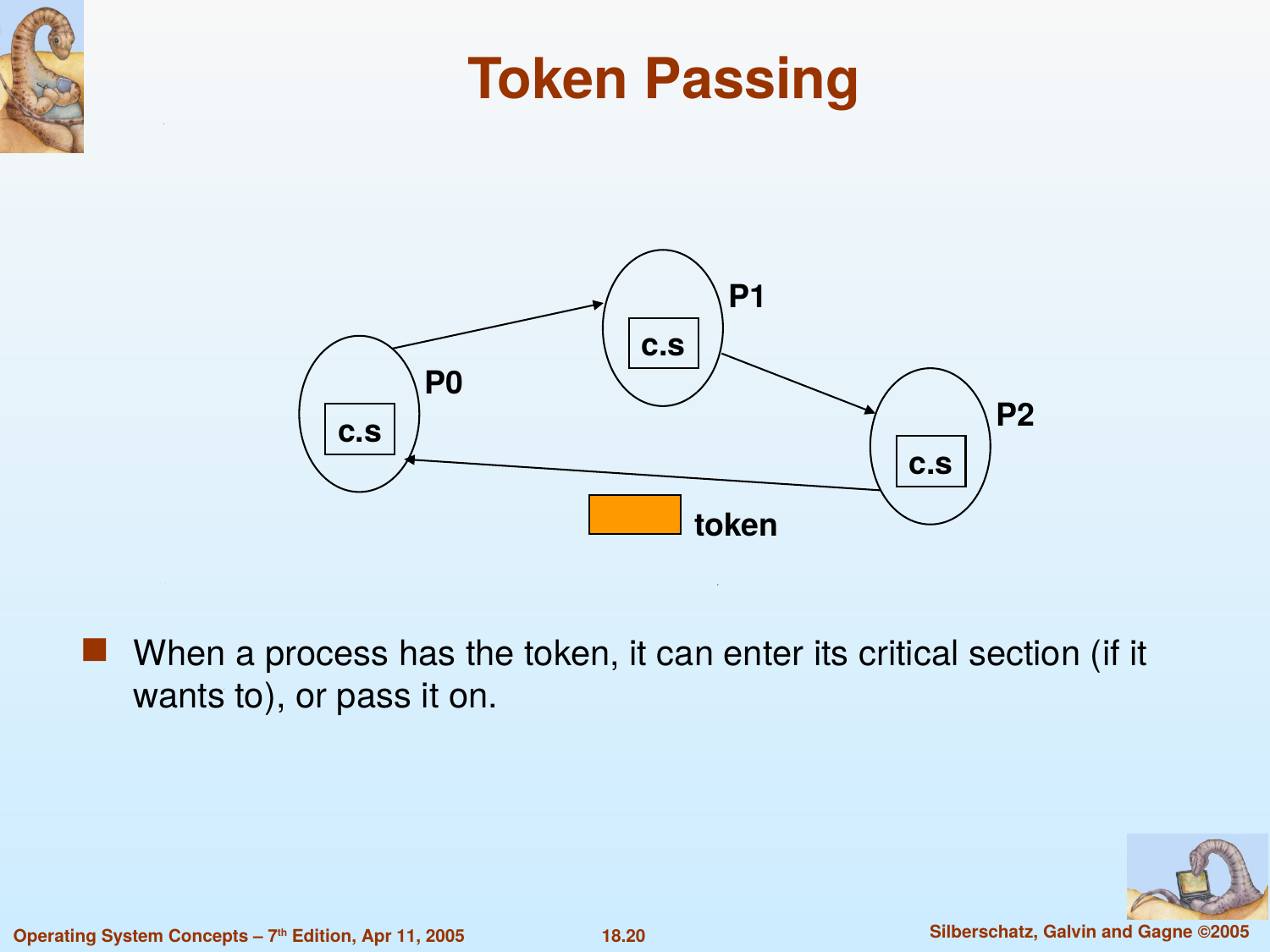

# Token Passing

P1

c.s

P0

P2
c.s
c.s

token

When a process has the token, it can enter its critical section (if it wants to), or pass it on.